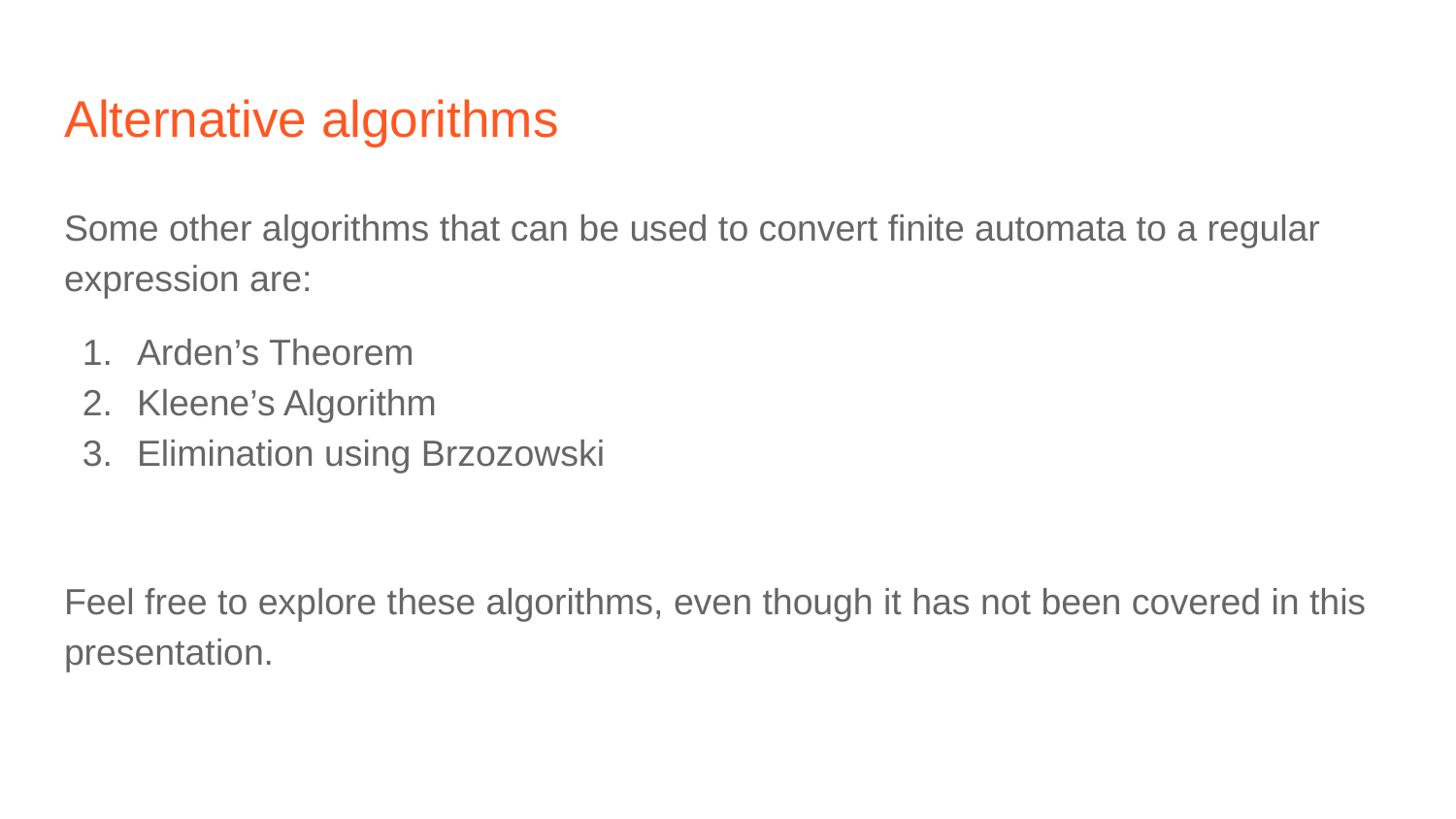

# Alternative algorithms
Some other algorithms that can be used to convert finite automata to a regular expression are:
Arden’s Theorem
Kleene’s Algorithm
Elimination using Brzozowski

Feel free to explore these algorithms, even though it has not been covered in this presentation.